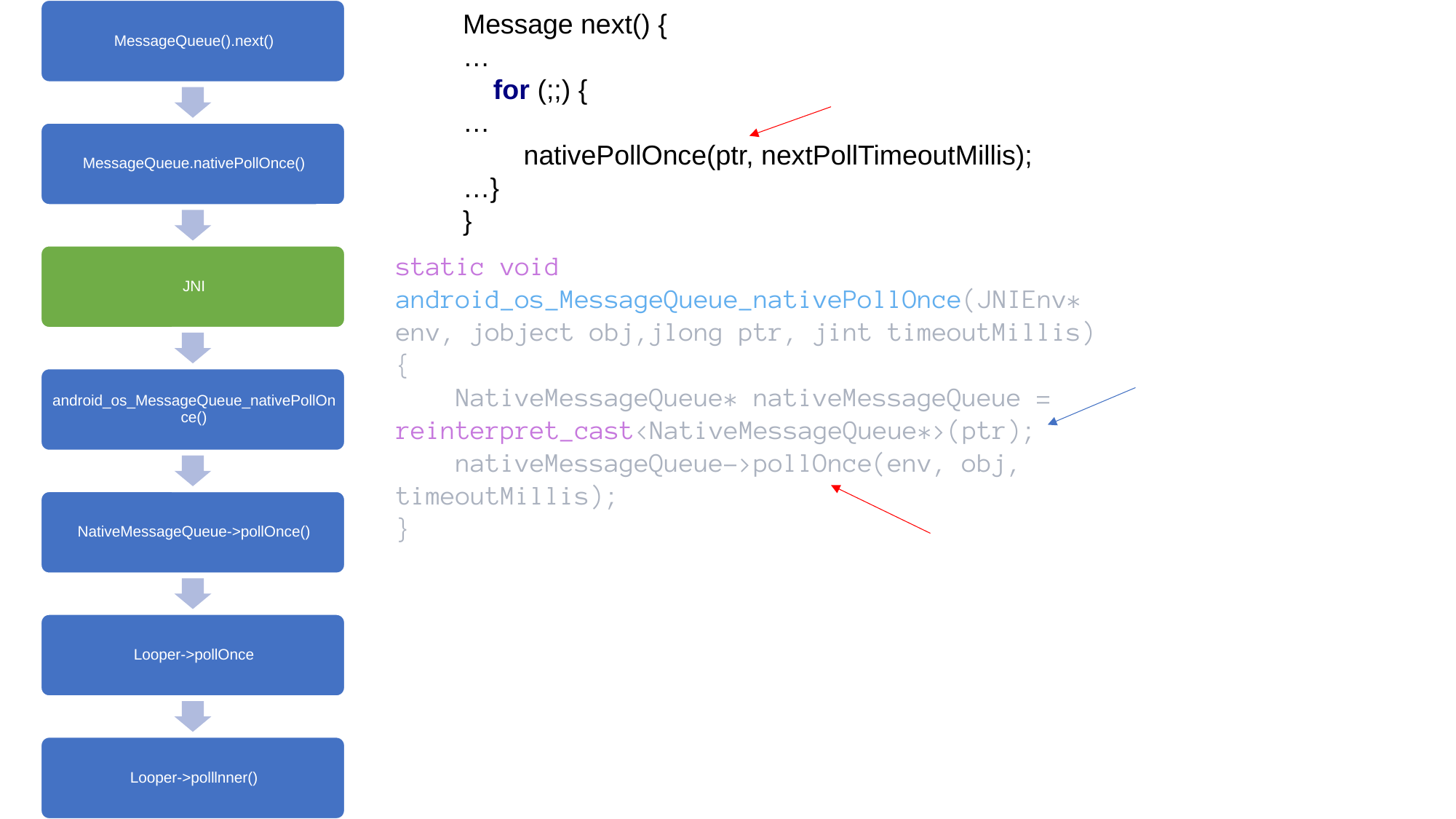

MessageQueue().next()

MessageQueue.nativePollOnce()

JNI

android_os_MessageQueue_nativePollOnce()

NativeMessageQueue->pollOnce()

Looper->pollOnce

Looper->polllnner()
Message next() {
…
    for (;;) {
…
        nativePollOnce(ptr, nextPollTimeoutMillis);
…}
}

static void android_os_MessageQueue_nativePollOnce(JNIEnv* env, jobject obj,jlong ptr, jint timeoutMillis) {
    NativeMessageQueue* nativeMessageQueue = reinterpret_cast<NativeMessageQueue*>(ptr);
    nativeMessageQueue->pollOnce(env, obj, timeoutMillis);
}